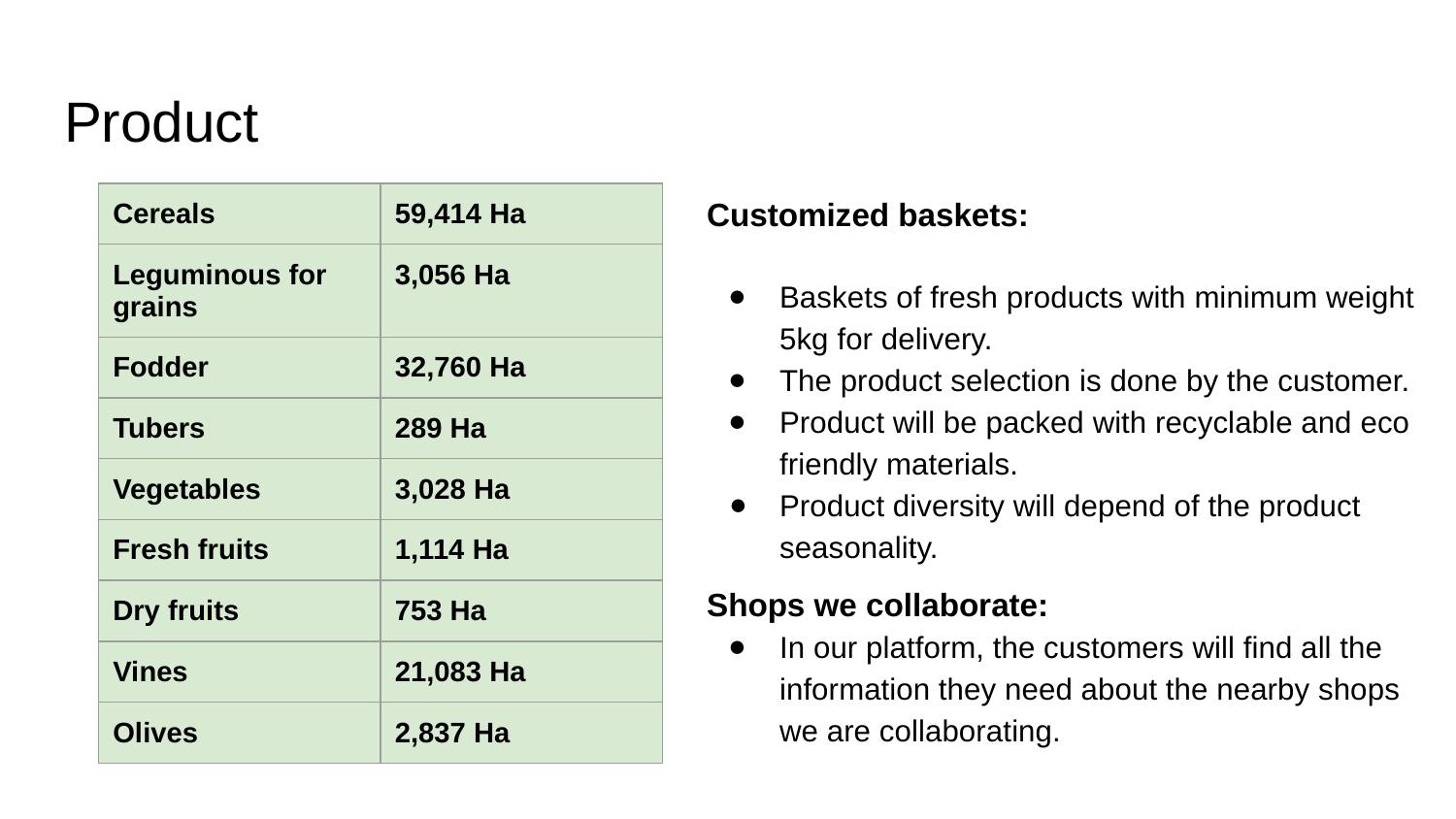

# Product
Customized baskets:

Baskets of fresh products with minimum weight 5kg for delivery.
The product selection is done by the customer.
Product will be packed with recyclable and eco friendly materials.
Product diversity will depend of the product seasonality.
Shops we collaborate:
In our platform, the customers will find all the information they need about the nearby shops we are collaborating.

| Cereals | 59,414 Ha |
| --- | --- |
| Leguminous for grains | 3,056 Ha |
| Fodder | 32,760 Ha |
| Tubers | 289 Ha |
| Vegetables | 3,028 Ha |
| Fresh fruits | 1,114 Ha |
| Dry fruits | 753 Ha |
| Vines | 21,083 Ha |
| Olives | 2,837 Ha |